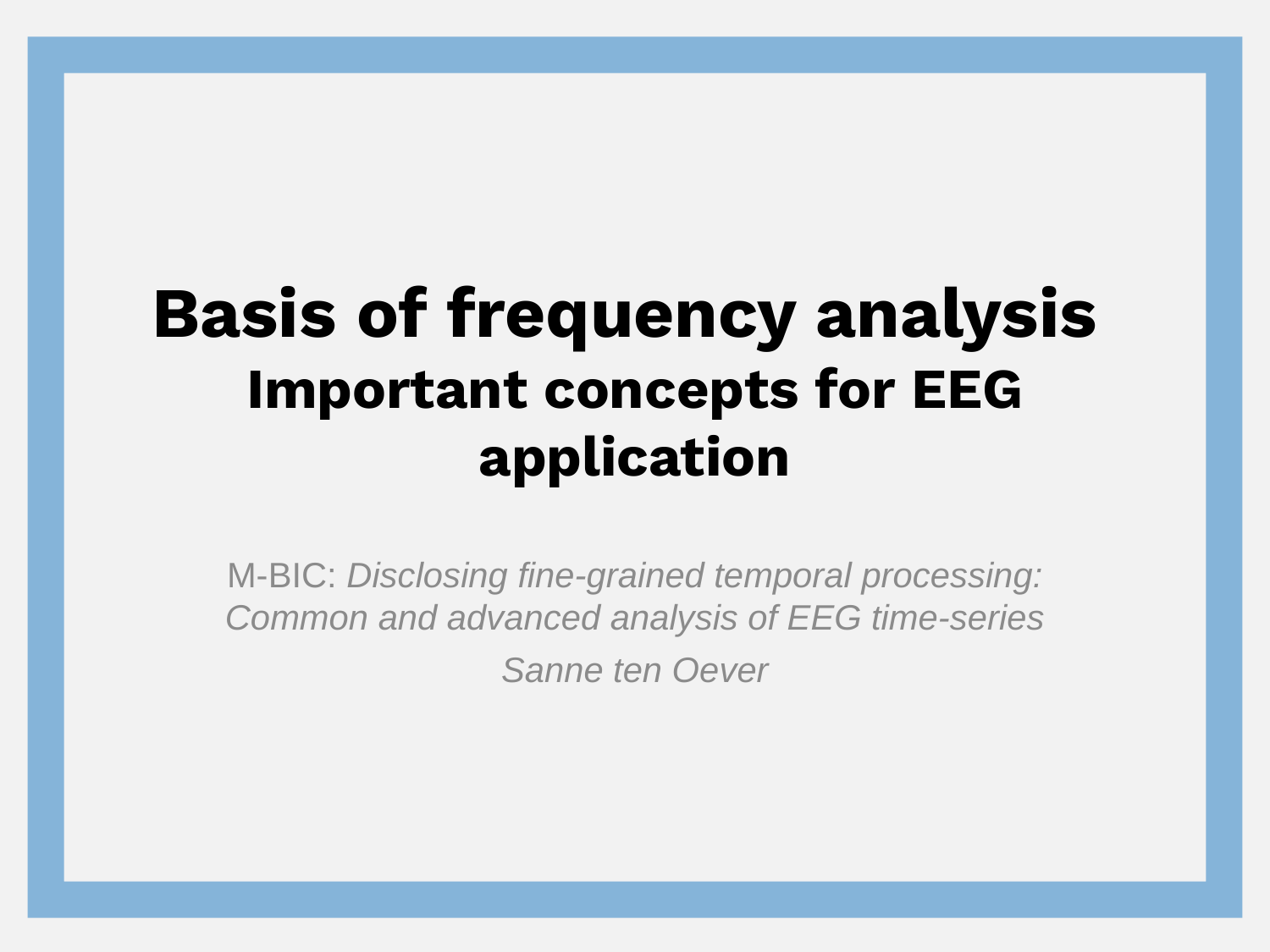

# Basis of frequency analysis Important concepts for EEG application
M-BIC: Disclosing fine-grained temporal processing: Common and advanced analysis of EEG time-series
Sanne ten Oever